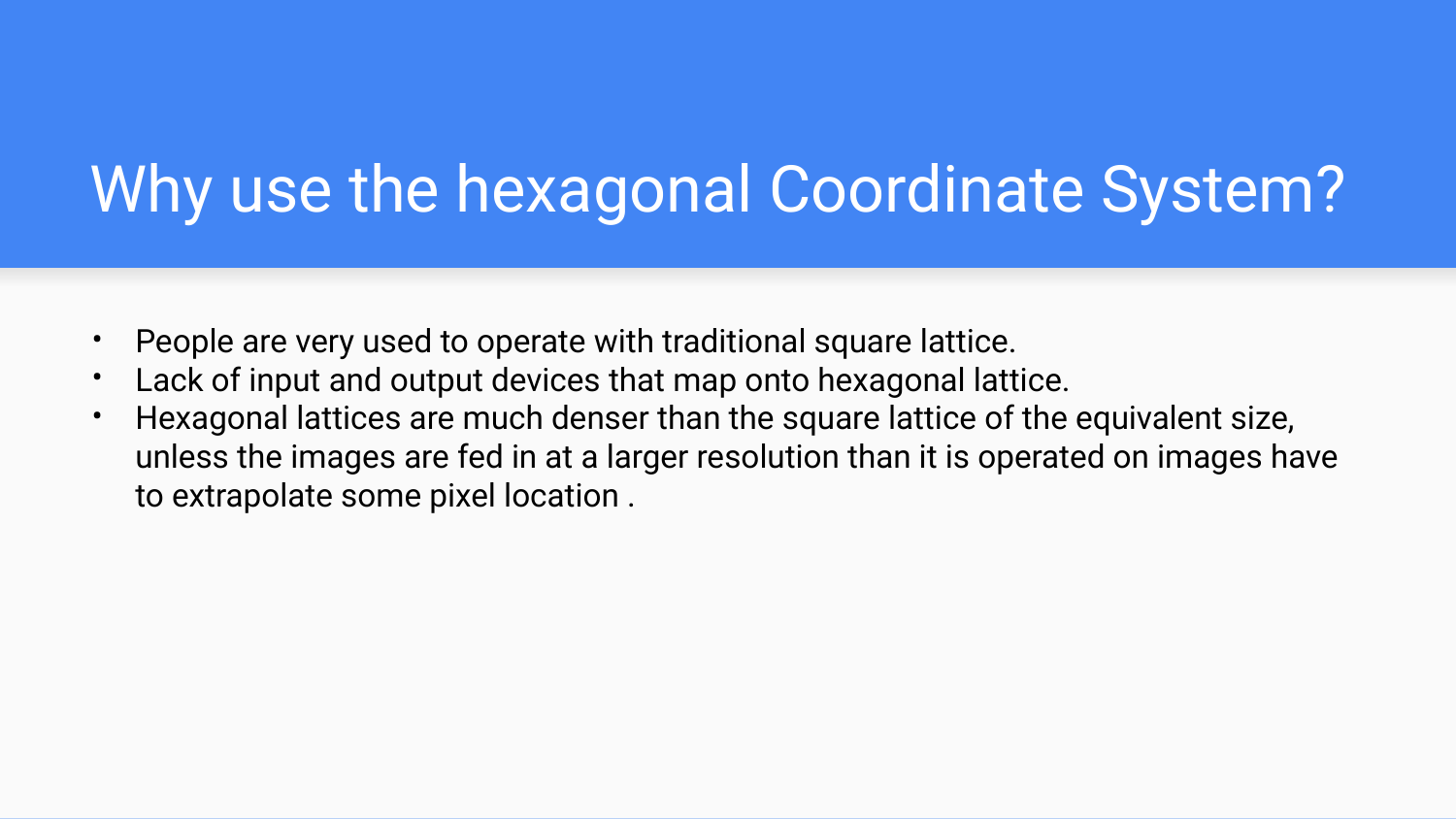

# Why use the hexagonal Coordinate System?
People are very used to operate with traditional square lattice.
Lack of input and output devices that map onto hexagonal lattice.
Hexagonal lattices are much denser than the square lattice of the equivalent size, unless the images are fed in at a larger resolution than it is operated on images have to extrapolate some pixel location .